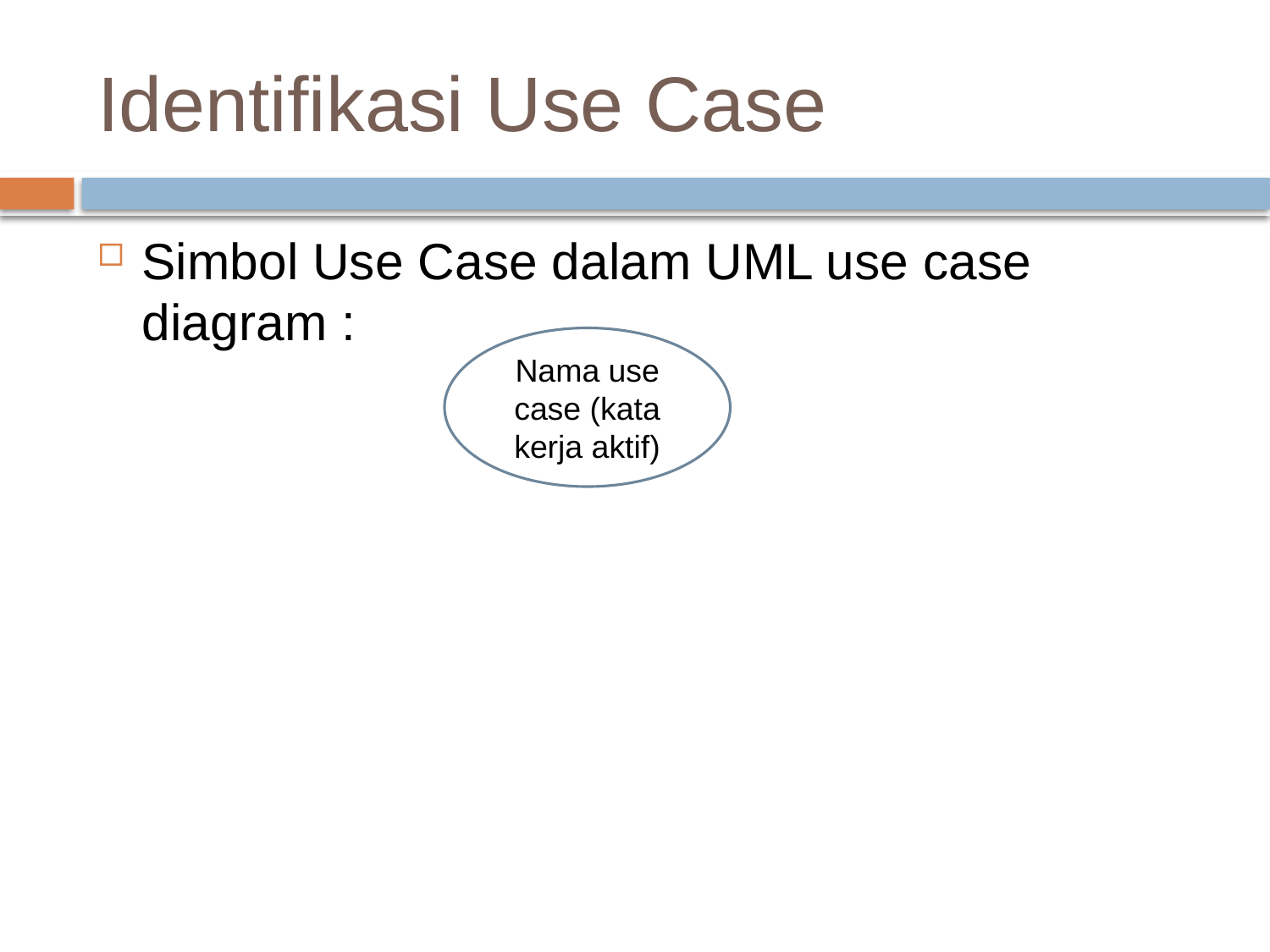

# Identifikasi Use Case
Simbol Use Case dalam UML use case diagram :

Nama use case (kata kerja aktif)